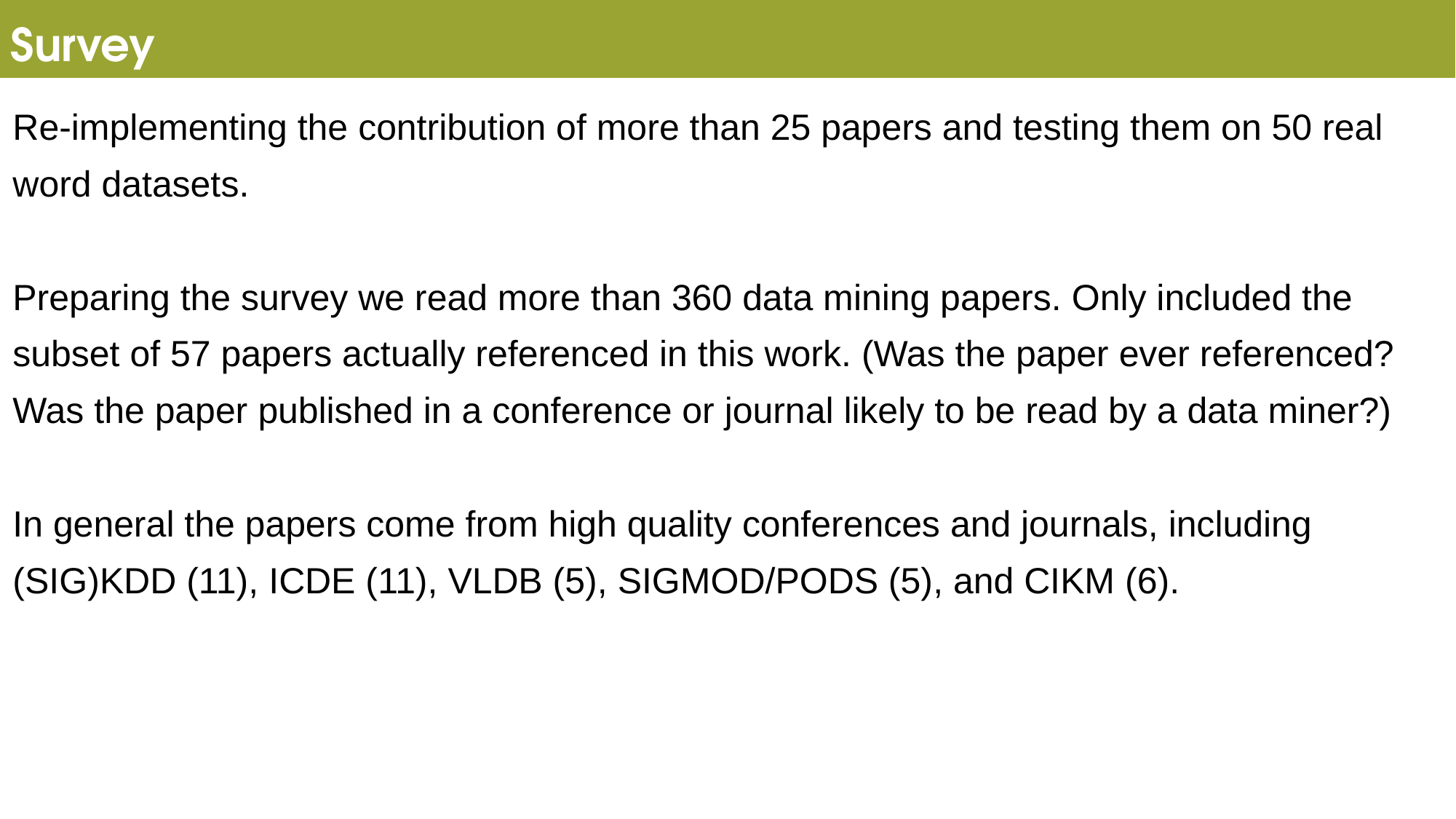

Survey
Re-implementing the contribution of more than 25 papers and testing them on 50 real word datasets.

Preparing the survey we read more than 360 data mining papers. Only included the subset of 57 papers actually referenced in this work. (Was the paper ever referenced? Was the paper published in a conference or journal likely to be read by a data miner?)

In general the papers come from high quality conferences and journals, including (SIG)KDD (11), ICDE (11), VLDB (5), SIGMOD/PODS (5), and CIKM (6).